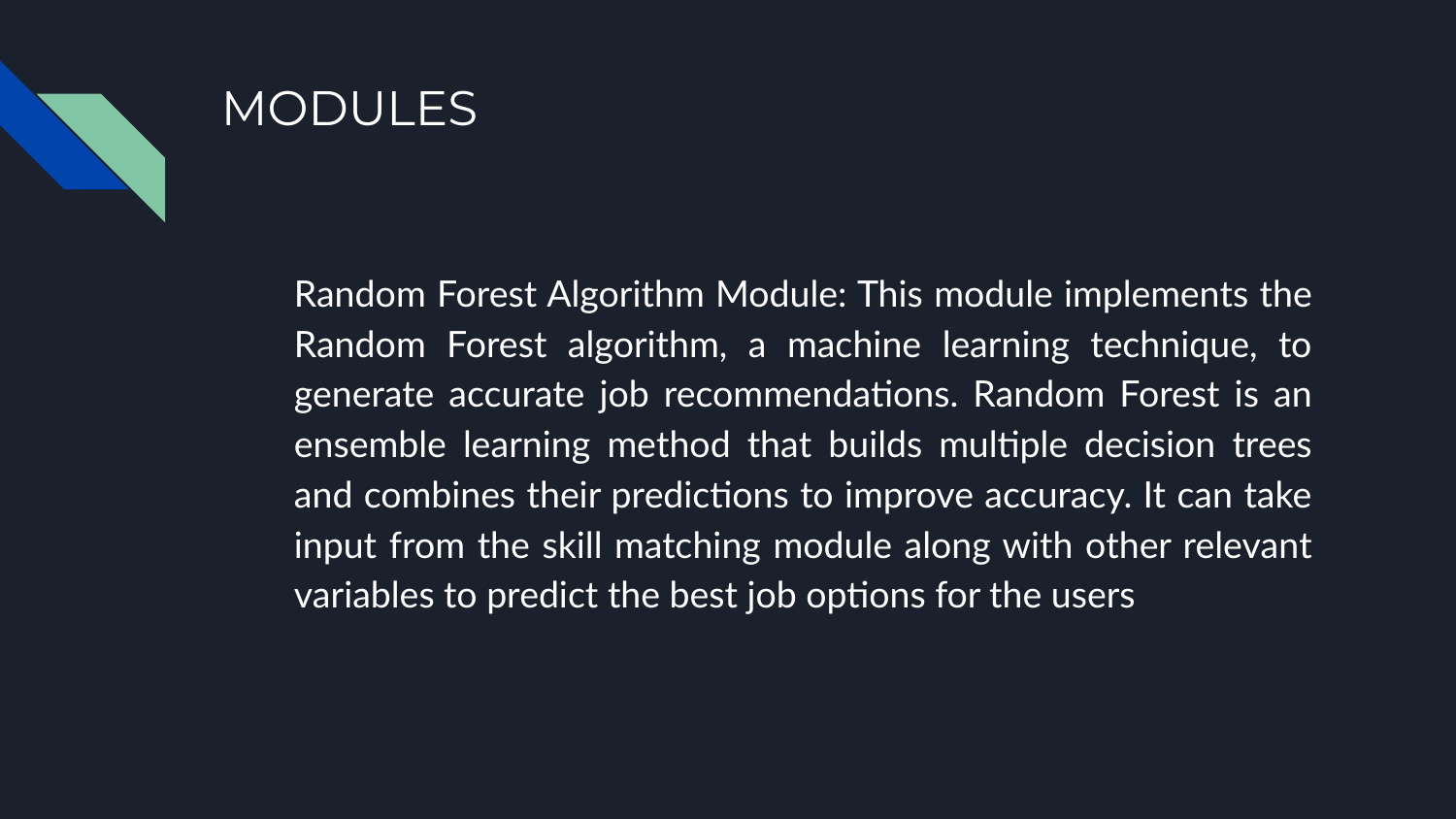

# MODULES
Random Forest Algorithm Module: This module implements the Random Forest algorithm, a machine learning technique, to generate accurate job recommendations. Random Forest is an ensemble learning method that builds multiple decision trees and combines their predictions to improve accuracy. It can take input from the skill matching module along with other relevant variables to predict the best job options for the users